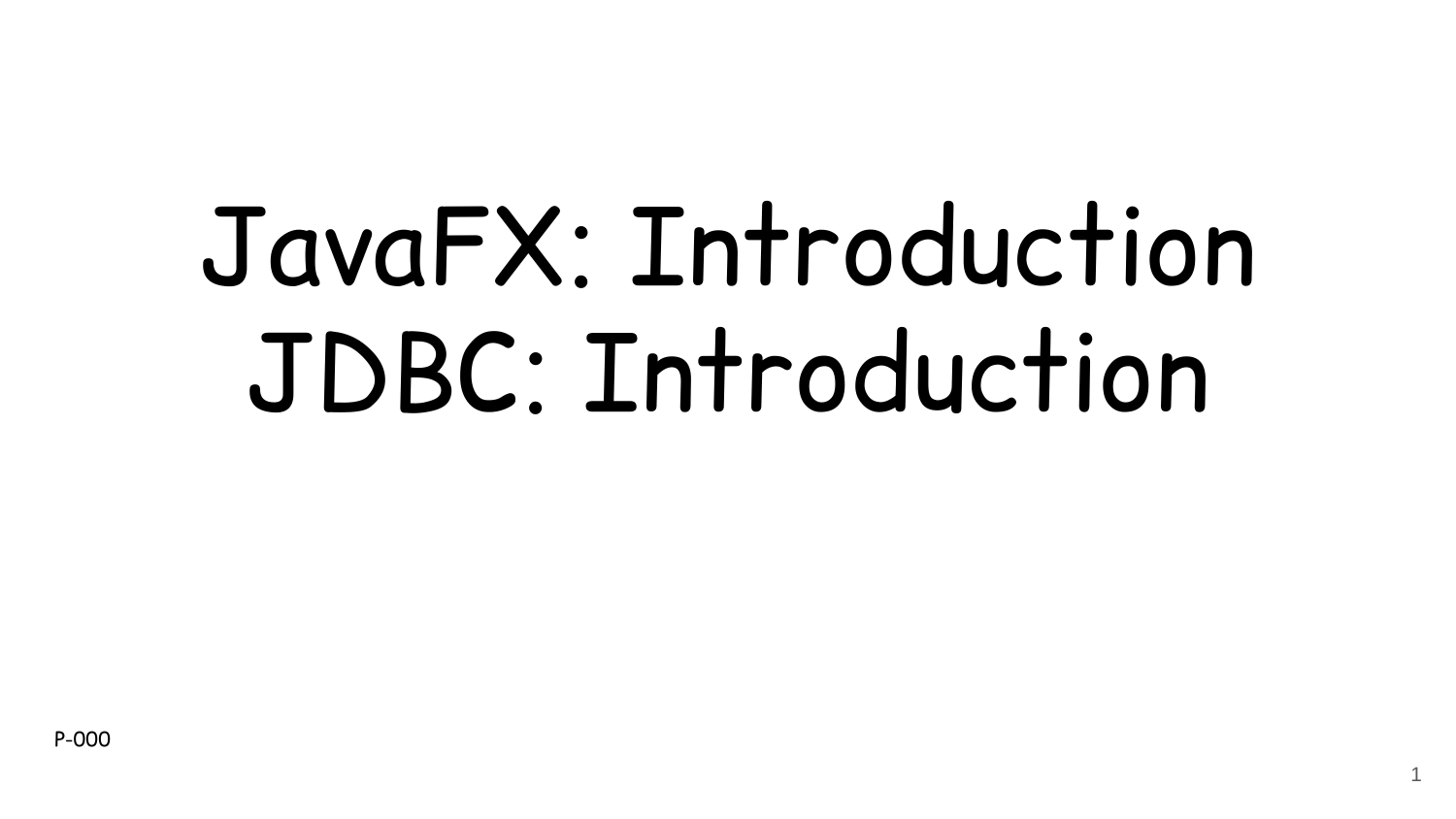

# JavaFX: Introduction
JDBC: Introduction
P-000
1